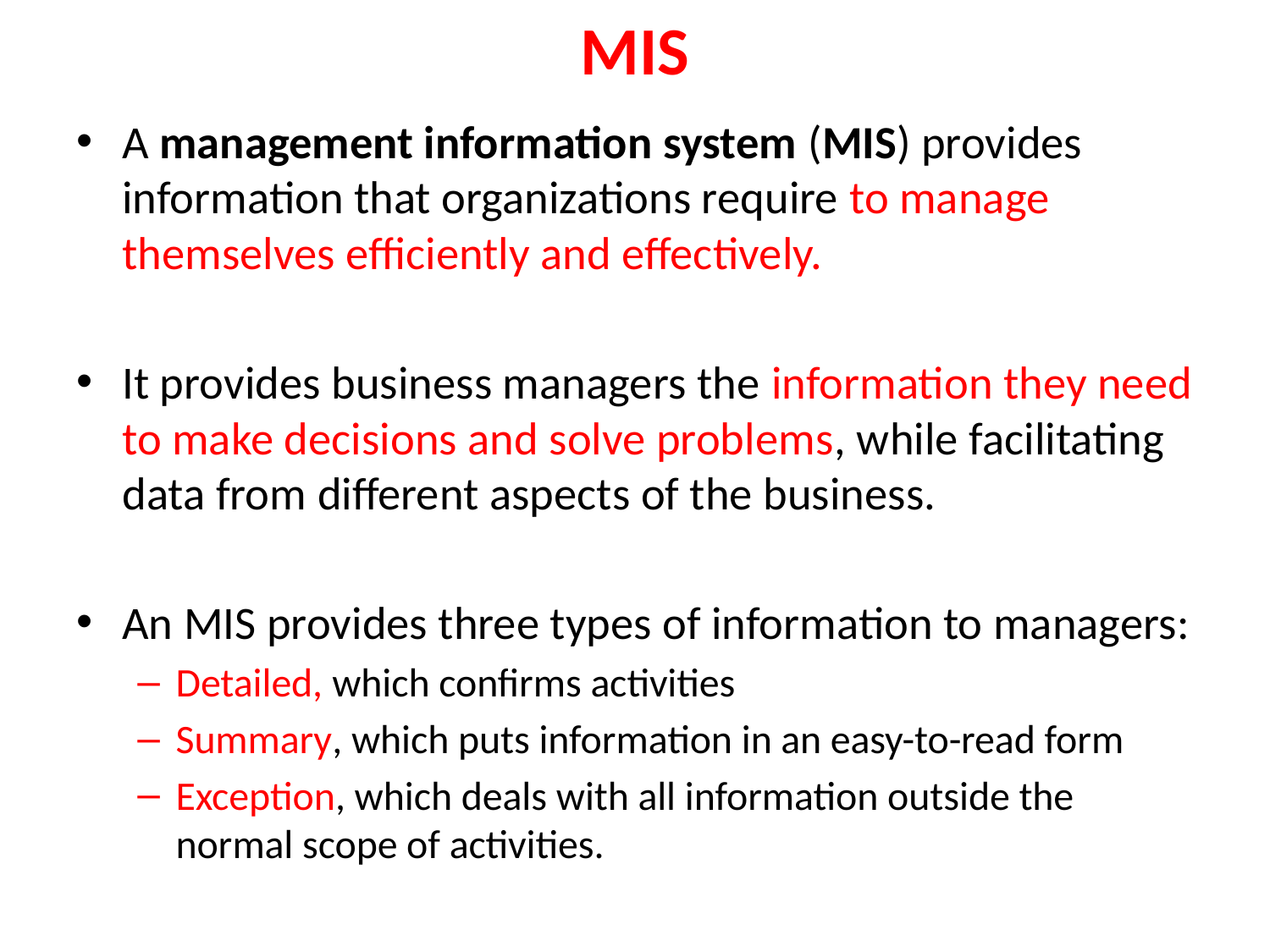

# MIS
A management information system (MIS) provides information that organizations require to manage themselves efficiently and effectively.

It provides business managers the information they need to make decisions and solve problems, while facilitating data from different aspects of the business.

An MIS provides three types of information to managers:
Detailed, which confirms activities
Summary, which puts information in an easy-to-read form
Exception, which deals with all information outside the normal scope of activities.